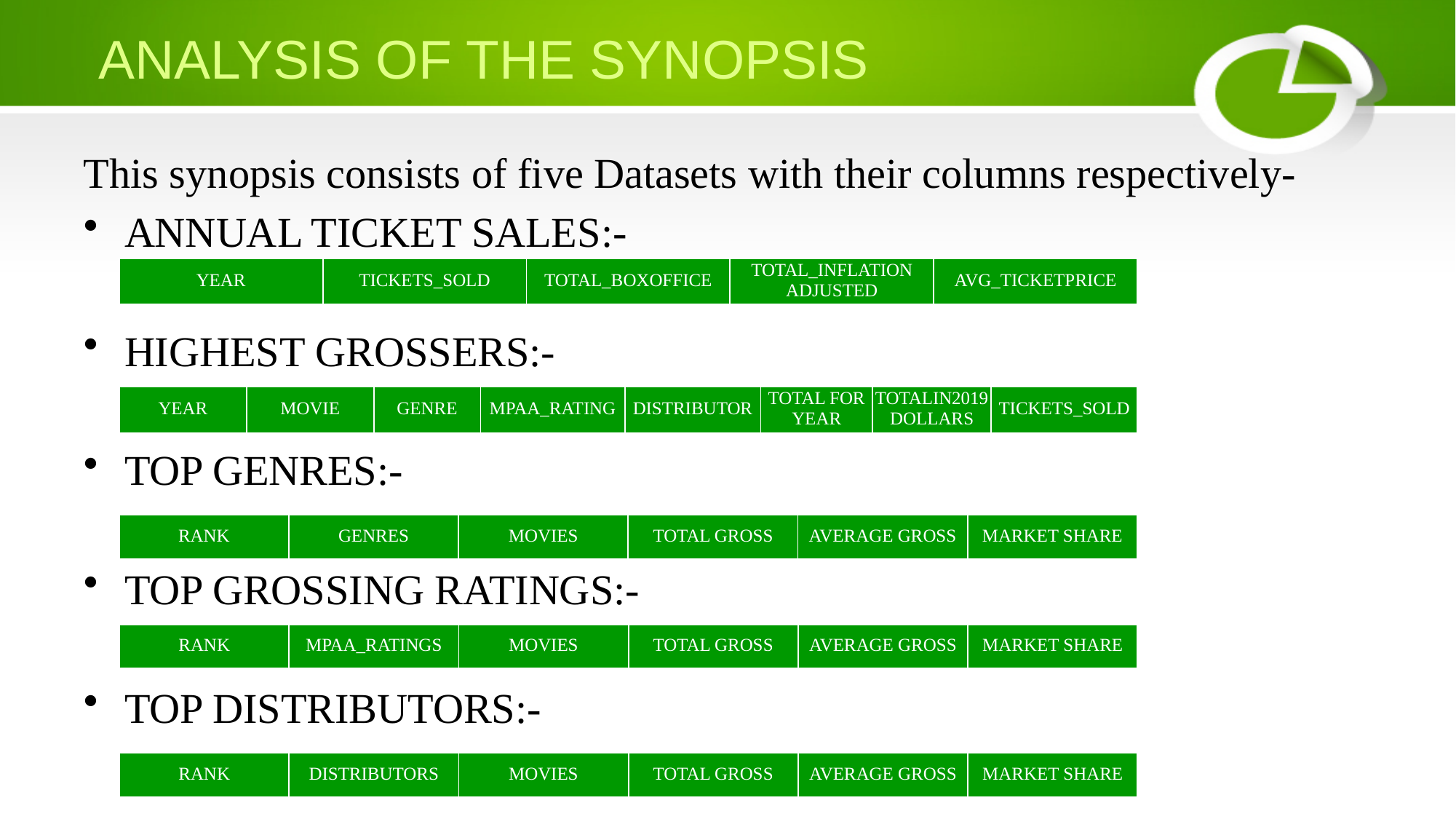

# ANALYSIS OF THE SYNOPSIS
This synopsis consists of five Datasets with their columns respectively-
ANNUAL TICKET SALES:-

HIGHEST GROSSERS:-

TOP GENRES:-

TOP GROSSING RATINGS:-

TOP DISTRIBUTORS:-

| YEAR | TICKETS\_SOLD | TOTAL\_BOXOFFICE | TOTAL\_INFLATION ADJUSTED | AVG\_TICKETPRICE |
| --- | --- | --- | --- | --- |
| YEAR | MOVIE | GENRE | MPAA\_RATING | DISTRIBUTOR | TOTAL FOR YEAR | TOTALIN2019DOLLARS | TICKETS\_SOLD |
| --- | --- | --- | --- | --- | --- | --- | --- |
| RANK | GENRES | MOVIES | TOTAL GROSS | AVERAGE GROSS | MARKET SHARE |
| --- | --- | --- | --- | --- | --- |
| RANK | MPAA\_RATINGS | MOVIES | TOTAL GROSS | AVERAGE GROSS | MARKET SHARE |
| --- | --- | --- | --- | --- | --- |
| RANK | DISTRIBUTORS | MOVIES | TOTAL GROSS | AVERAGE GROSS | MARKET SHARE |
| --- | --- | --- | --- | --- | --- |